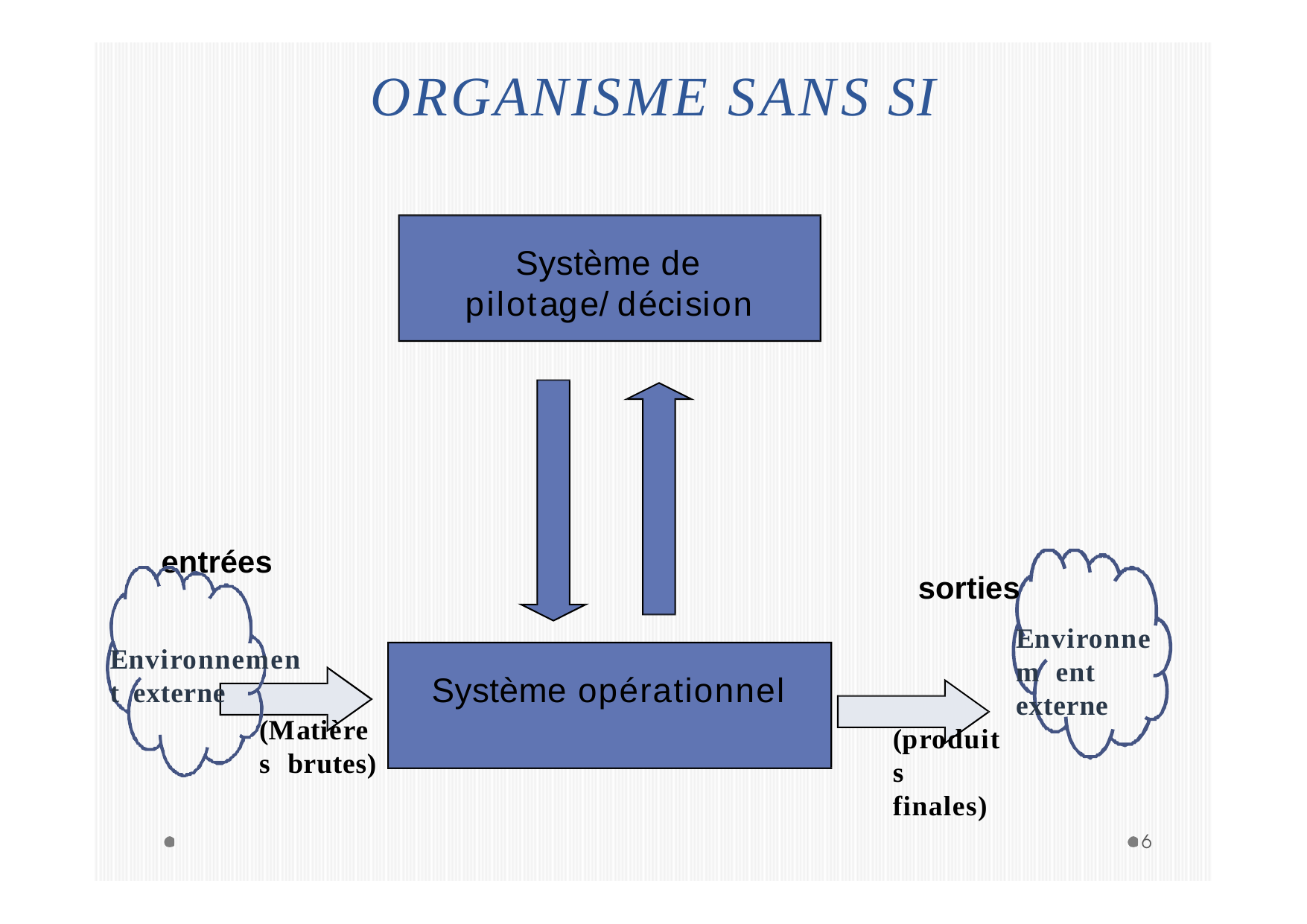

# ORGANISME SANS SI

Système de  pilotage/décision

entrées

sorties
Environnem  ent externe

Environnement  externe
(Matières  brutes)

Système opérationnel

(produits  finales)
6